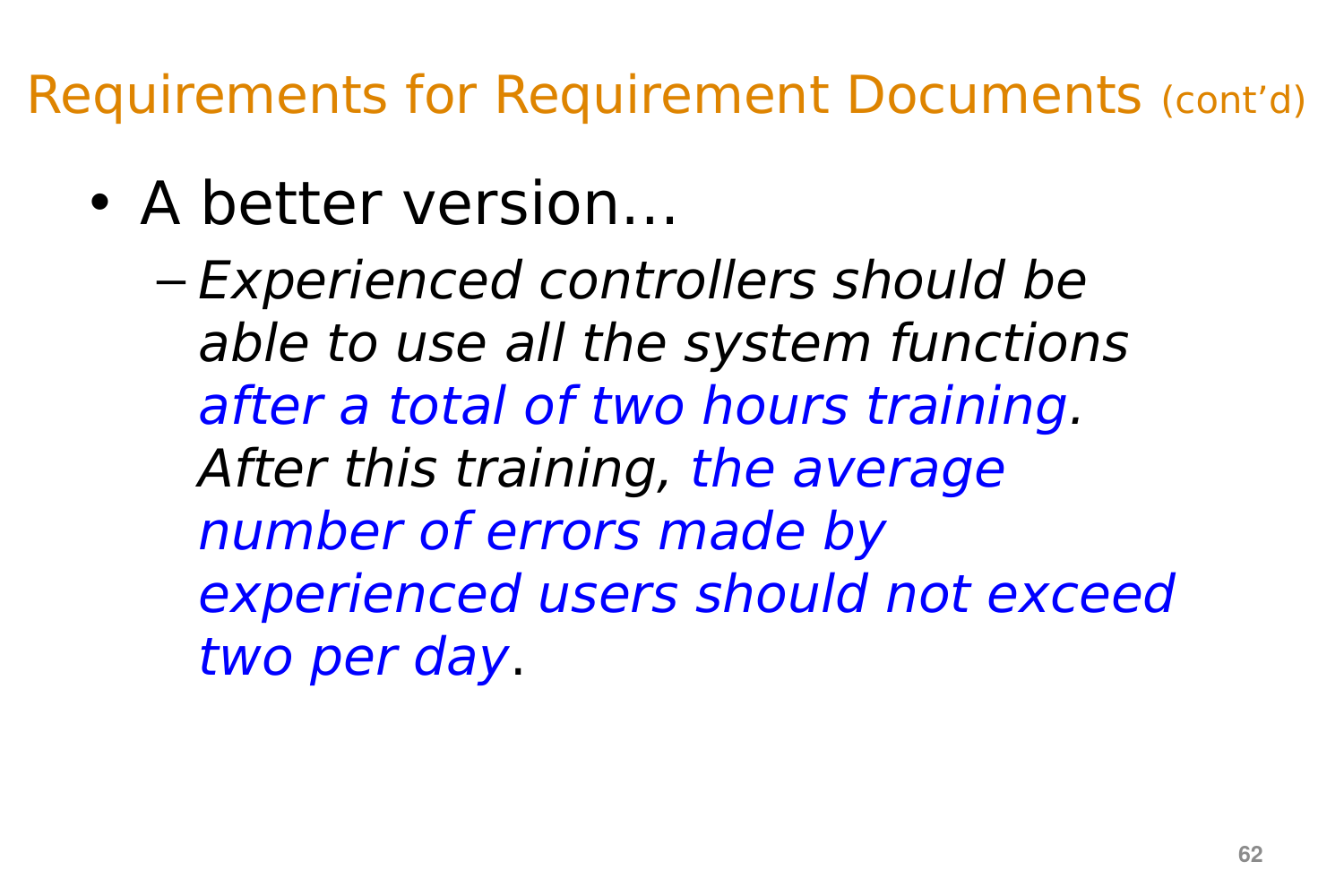

# Requirements for Requirement Documents (cont’d)
A better version…
Experienced controllers should be able to use all the system functions after a total of two hours training. After this training, the average number of errors made by experienced users should not exceed two per day.
62